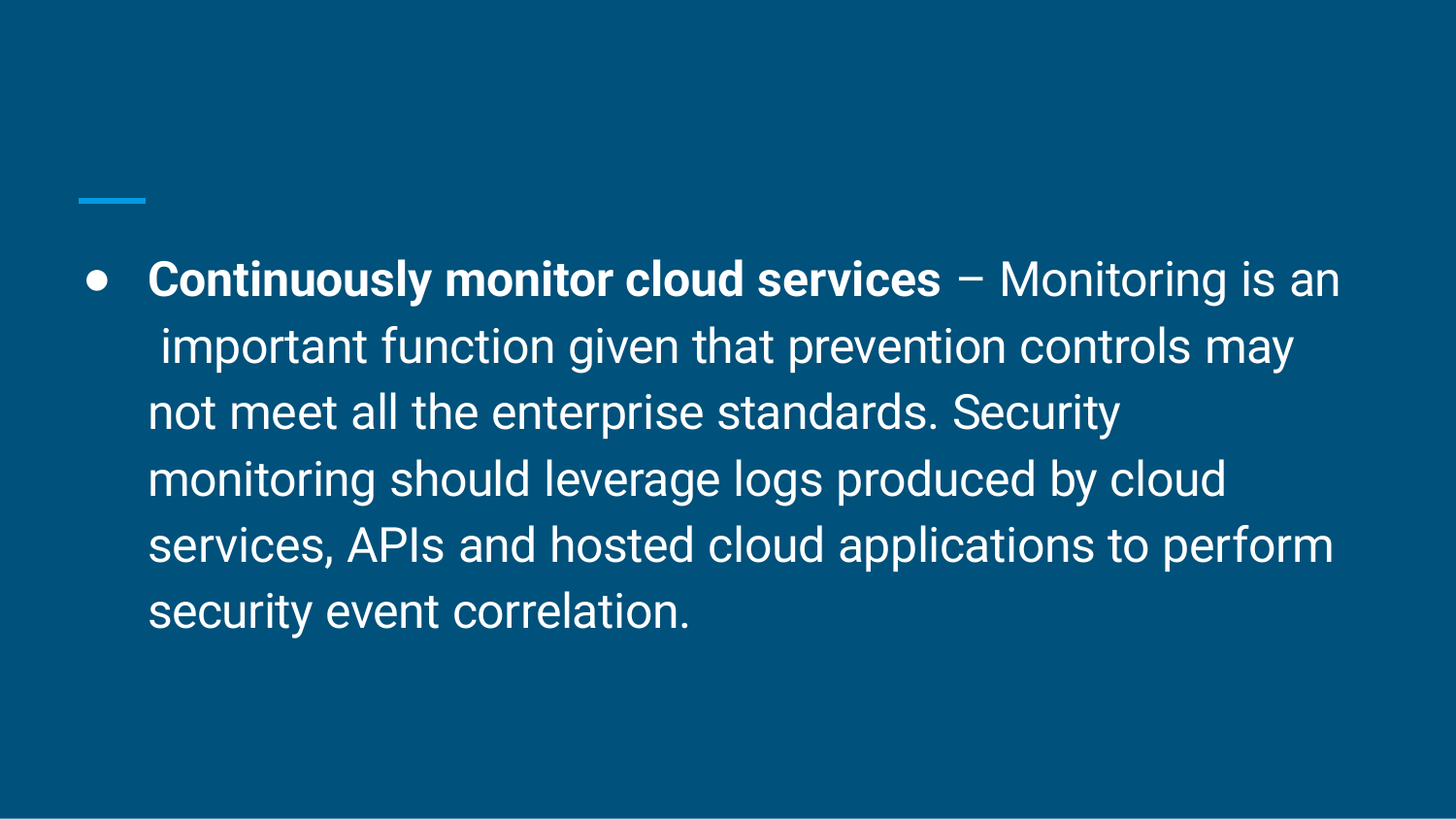

Continuously monitor cloud services – Monitoring is an  important function given that prevention controls may  not meet all the enterprise standards. Security  monitoring should leverage logs produced by cloud  services, APIs and hosted cloud applications to perform  security event correlation.